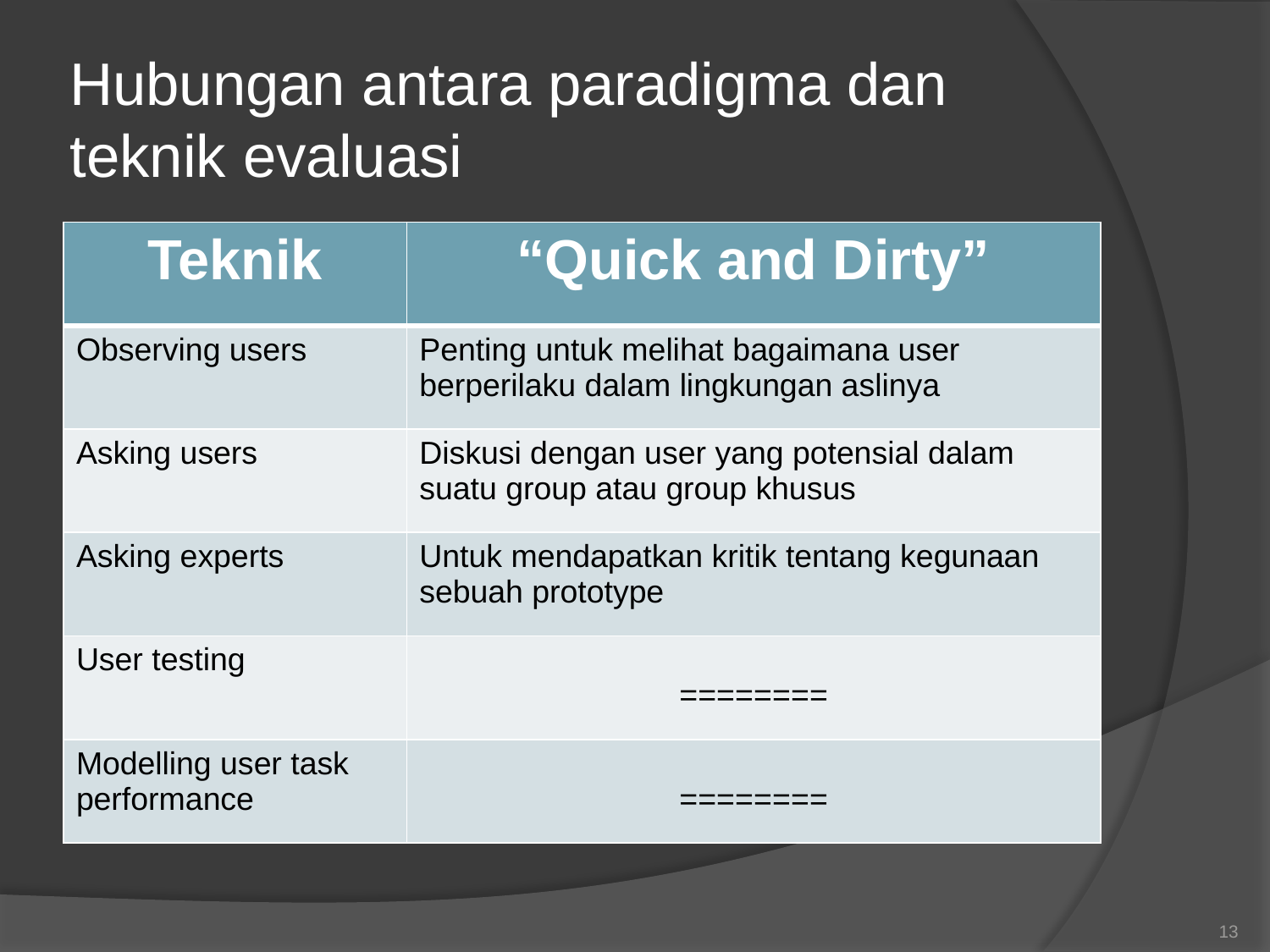

# Hubungan antara paradigma dan teknik evaluasi
| Teknik | “Quick and Dirty” |
| --- | --- |
| Observing users | Penting untuk melihat bagaimana user berperilaku dalam lingkungan aslinya |
| Asking users | Diskusi dengan user yang potensial dalam suatu group atau group khusus |
| Asking experts | Untuk mendapatkan kritik tentang kegunaan sebuah prototype |
| User testing | ======== |
| Modelling user task performance | ======== |
13